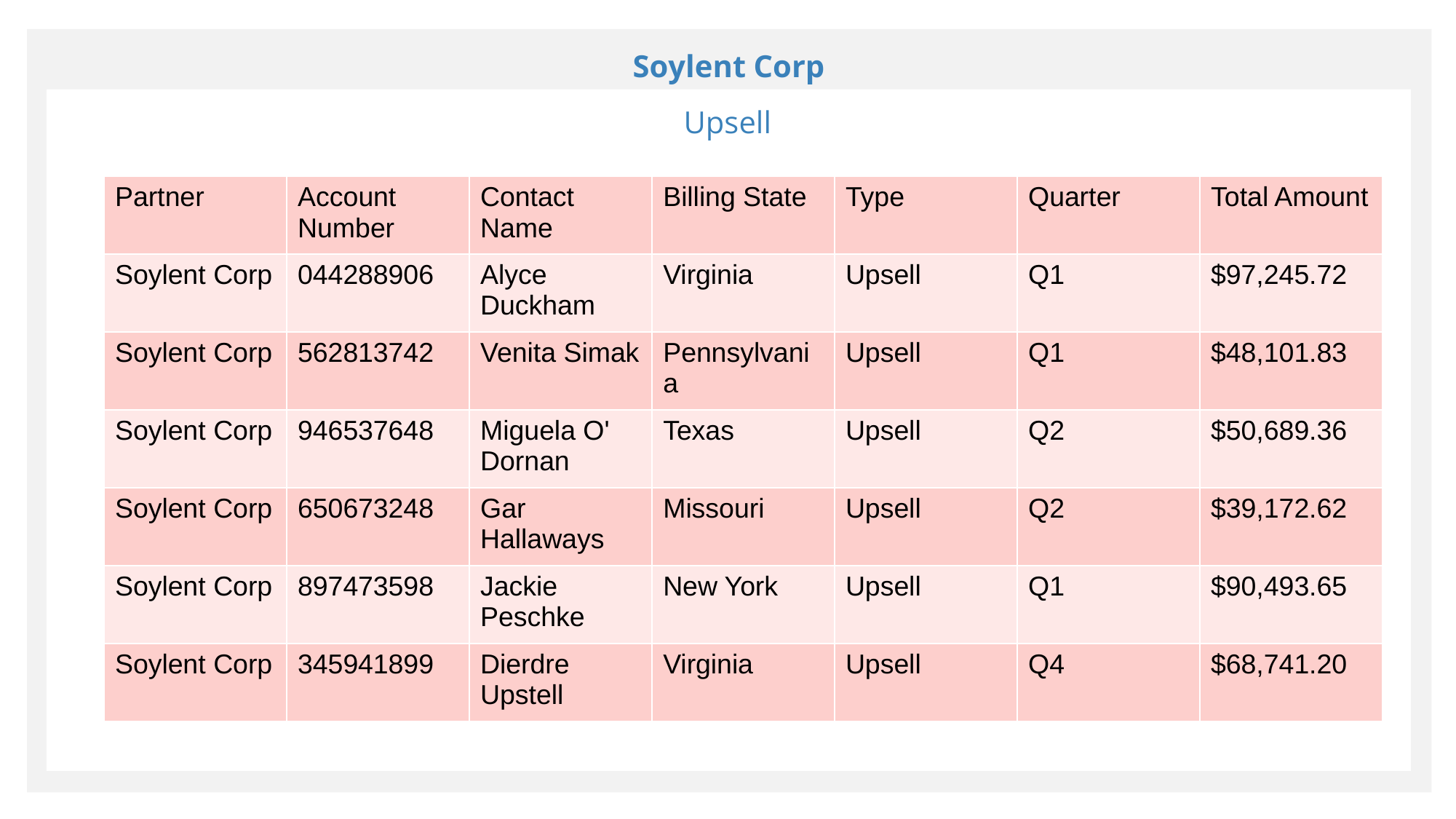

Soylent Corp

Upsell
| Partner | Account Number | Contact Name | Billing State | Type | Quarter | Total Amount |
| --- | --- | --- | --- | --- | --- | --- |
| Soylent Corp | 044288906 | Alyce Duckham | Virginia | Upsell | Q1 | $97,245.72 |
| Soylent Corp | 562813742 | Venita Simak | Pennsylvania | Upsell | Q1 | $48,101.83 |
| Soylent Corp | 946537648 | Miguela O' Dornan | Texas | Upsell | Q2 | $50,689.36 |
| Soylent Corp | 650673248 | Gar Hallaways | Missouri | Upsell | Q2 | $39,172.62 |
| Soylent Corp | 897473598 | Jackie Peschke | New York | Upsell | Q1 | $90,493.65 |
| Soylent Corp | 345941899 | Dierdre Upstell | Virginia | Upsell | Q4 | $68,741.20 |